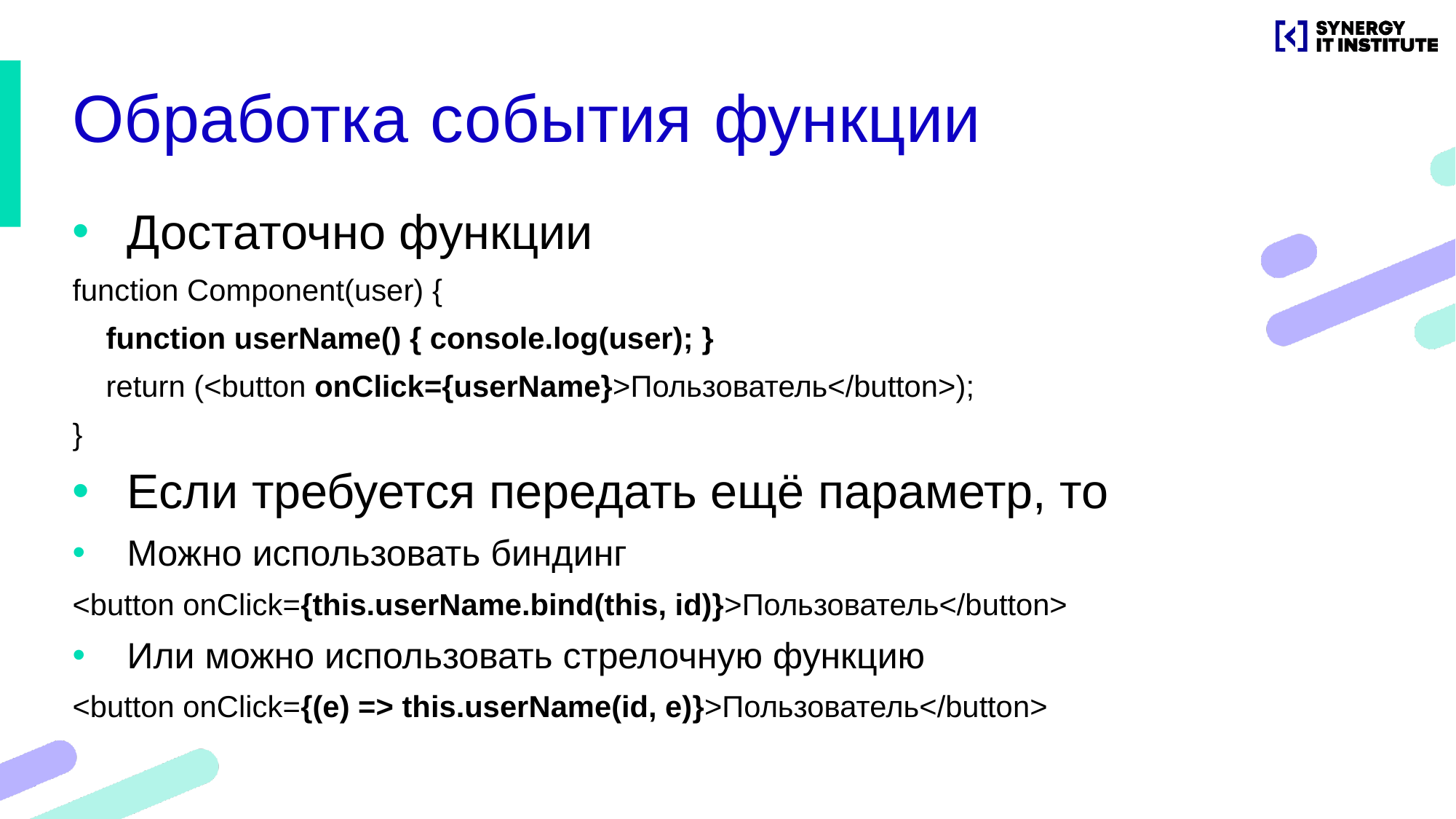

# Обработка события функции
Достаточно функции
function Component(user) {
    function userName() { console.log(user); }
    return (<button onClick={userName}>Пользователь</button>);
}
Если требуется передать ещё параметр, то
Можно использовать биндинг
<button onClick={this.userName.bind(this, id)}>Пользователь</button>
Или можно использовать стрелочную функцию
<button onClick={(e) => this.userName(id, e)}>Пользователь</button>